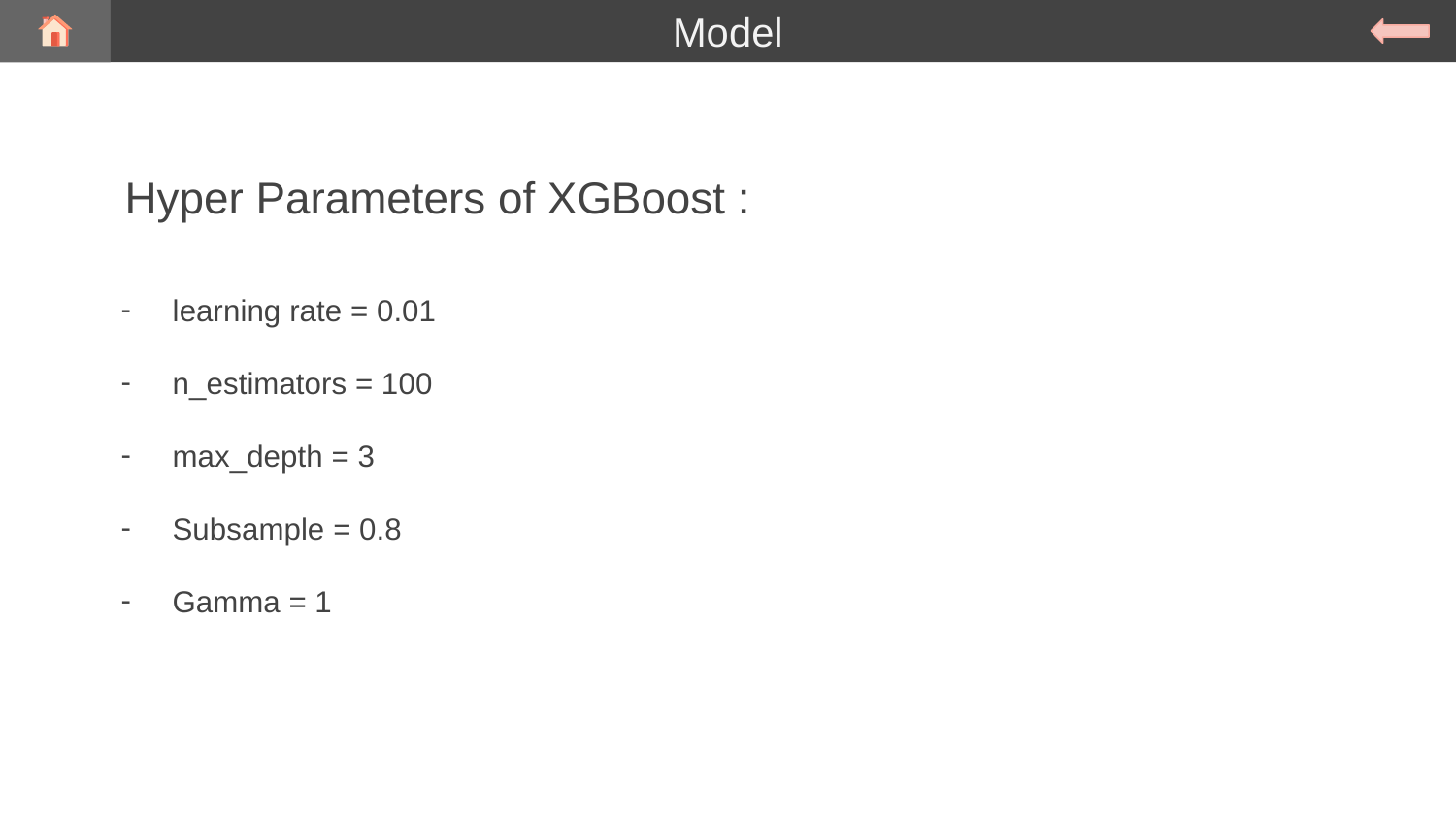

Model

# Hyper Parameters of XGBoost :

learning rate = 0.01

n_estimators = 100

max_depth = 3

Subsample = 0.8

Gamma = 1